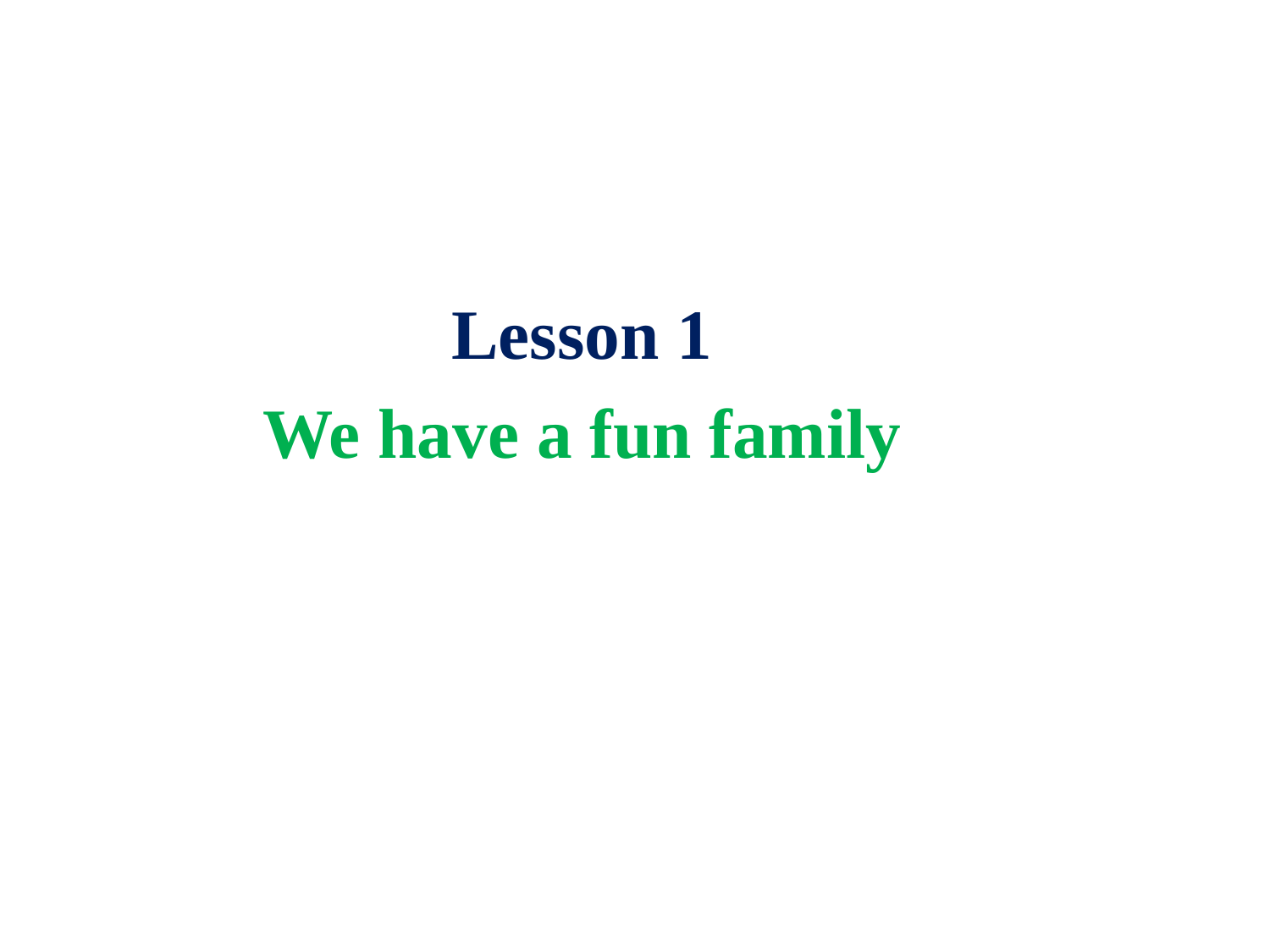

Lesson 1
We have a fun family